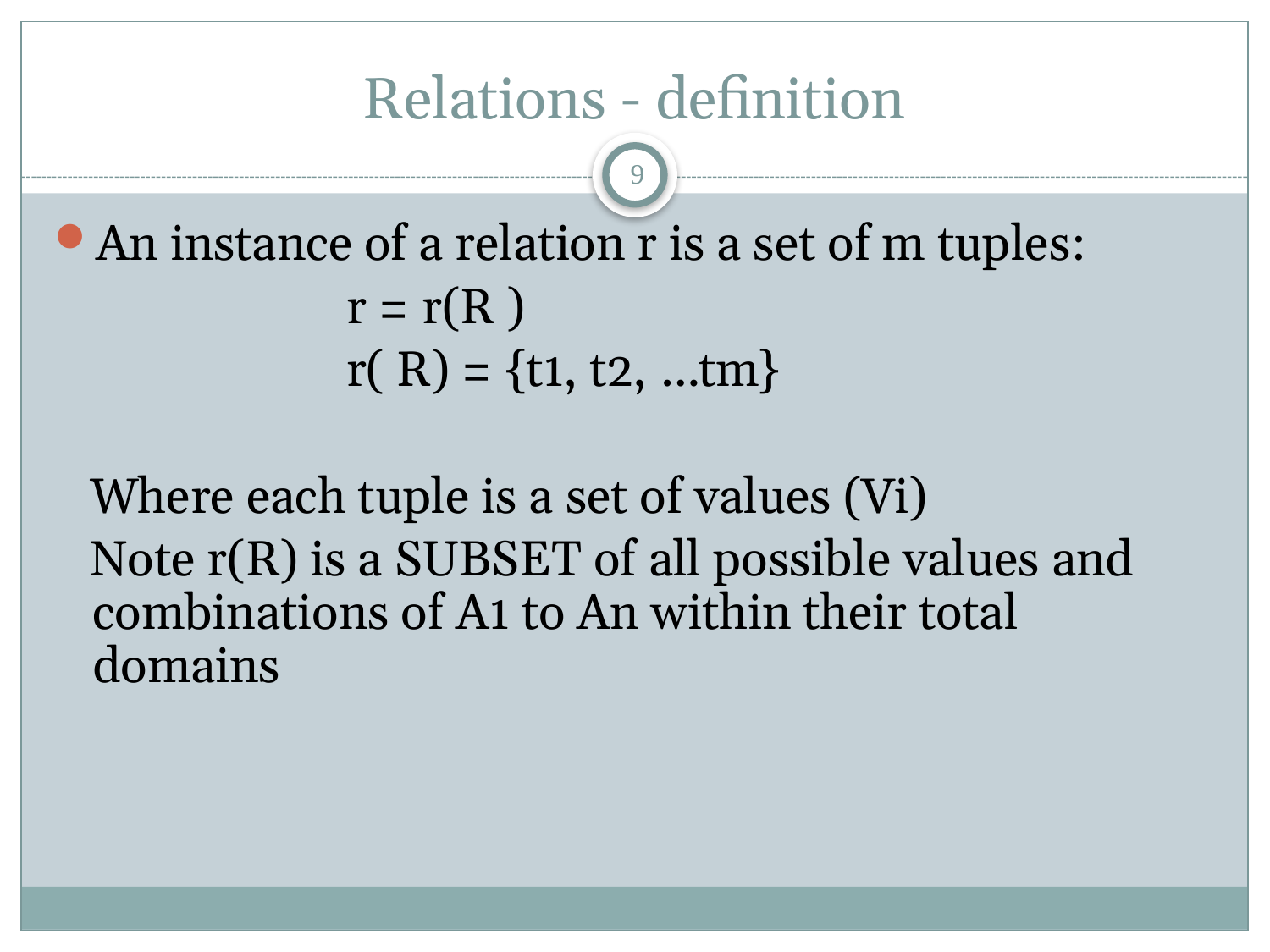

# Relations - definition
9
An instance of a relation r is a set of m tuples:
  			r = r(R )
 			r( R) = {t1, t2, …tm}

   Where each tuple is a set of values (Vi)
   Note r(R) is a SUBSET of all possible values and combinations of A1 to An within their total domains